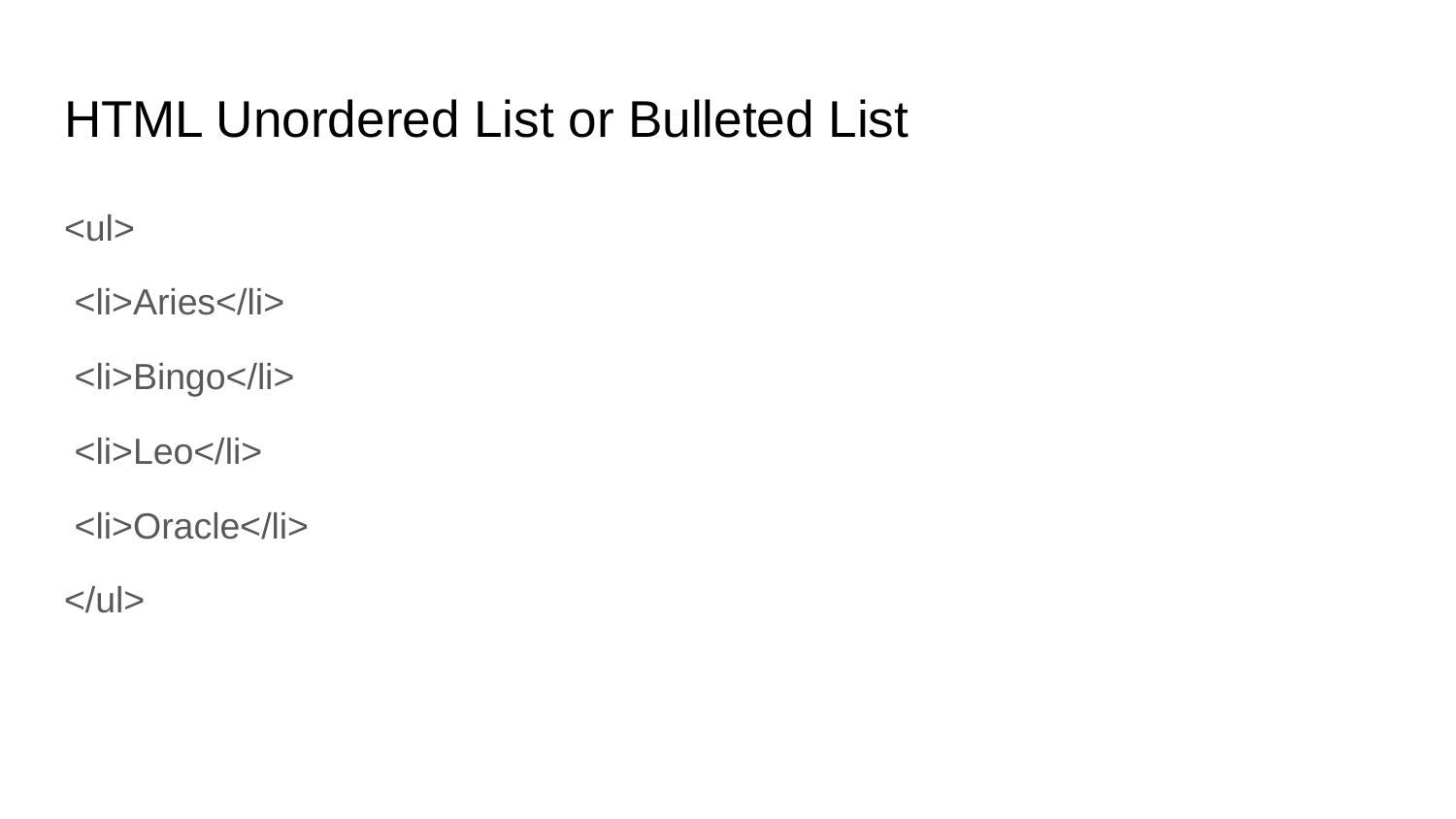

# HTML Unordered List or Bulleted List
<ul>
 <li>Aries</li>
 <li>Bingo</li>
 <li>Leo</li>
 <li>Oracle</li>
</ul>